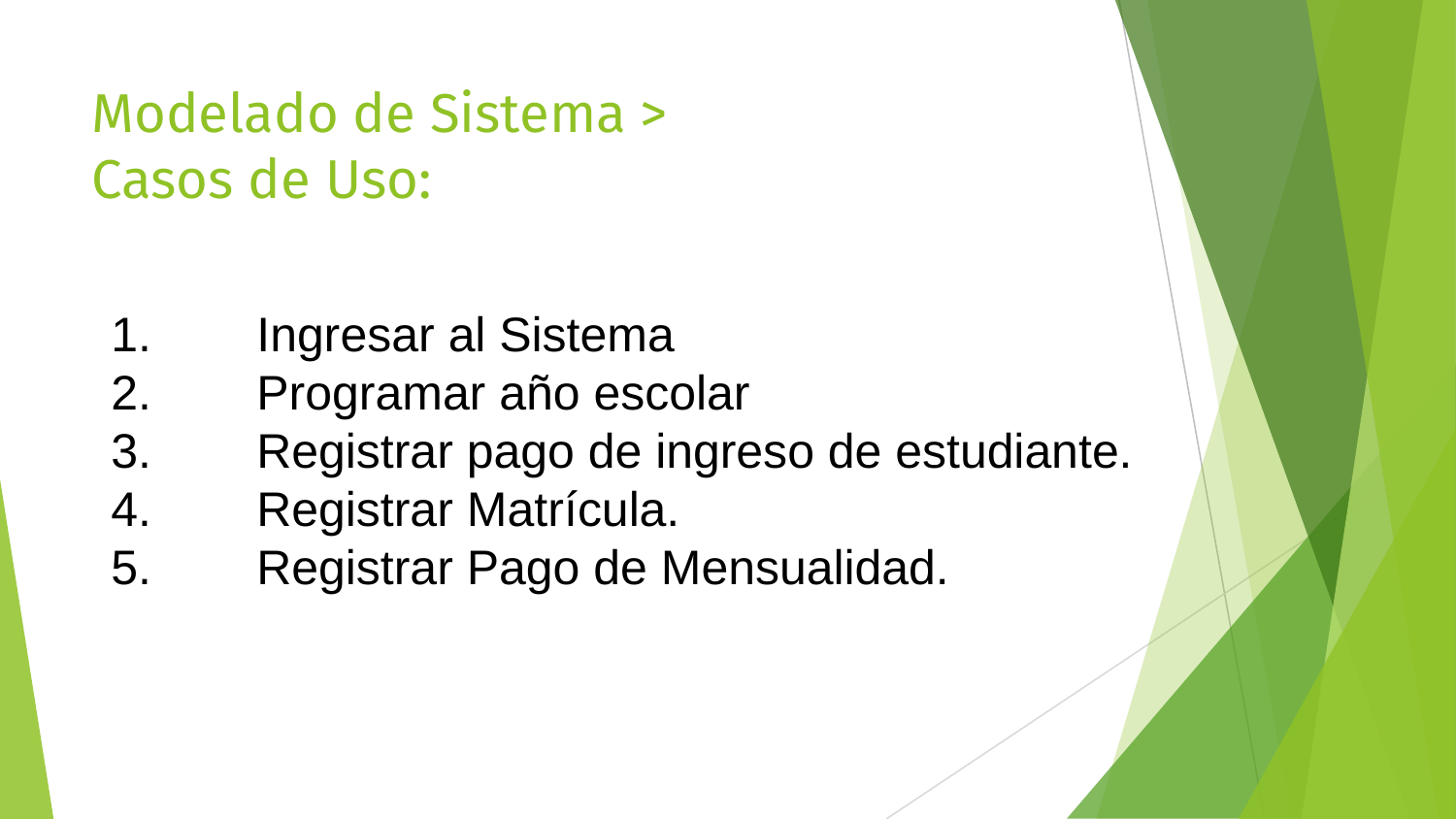

# Modelado de Sistema > Casos de Uso:
1.	Ingresar al Sistema
2.	Programar año escolar
3.	Registrar pago de ingreso de estudiante.
4.	Registrar Matrícula.
5.	Registrar Pago de Mensualidad.